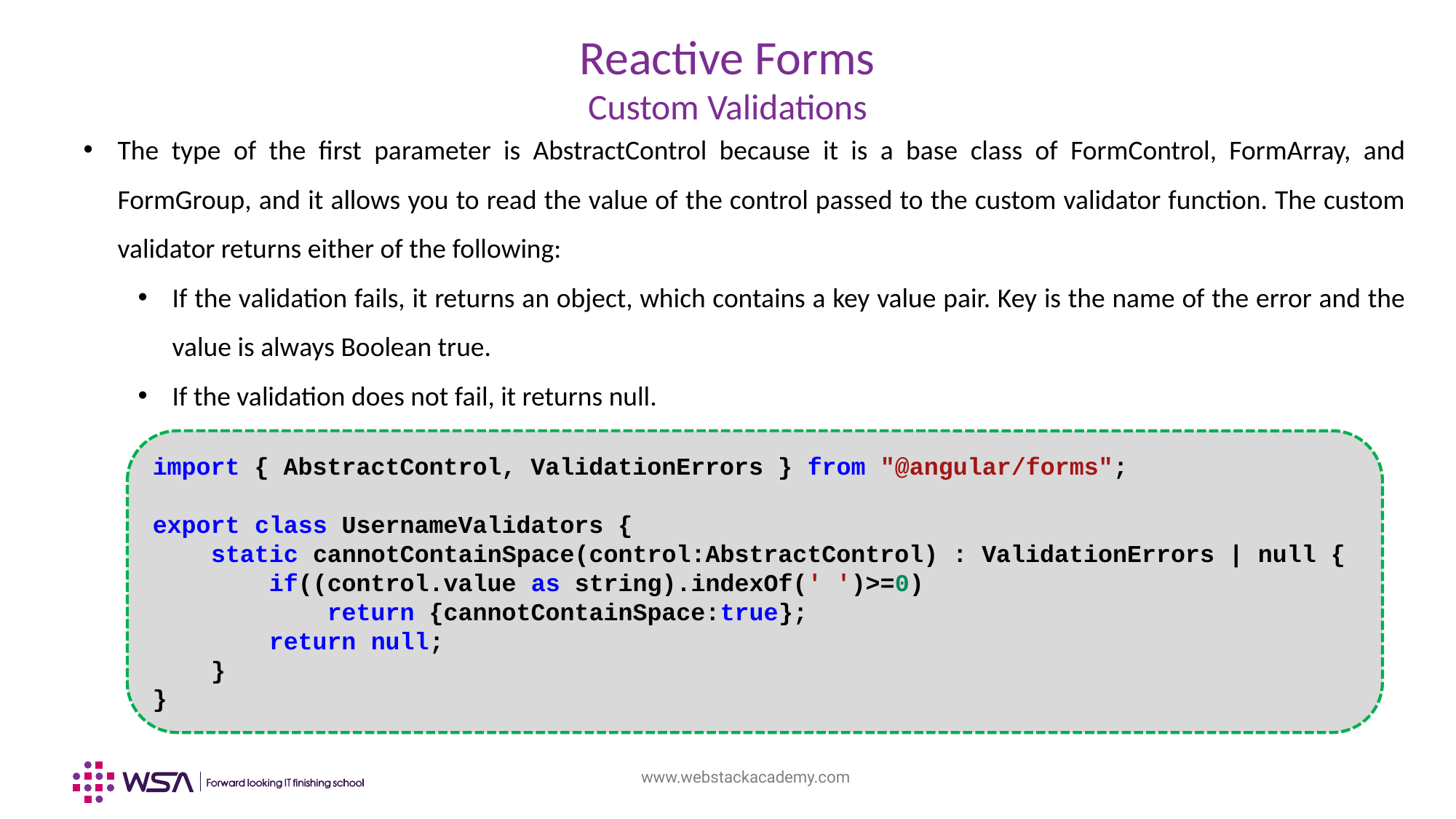

# Reactive Forms Custom Validations
The type of the first parameter is AbstractControl because it is a base class of FormControl, FormArray, and FormGroup, and it allows you to read the value of the control passed to the custom validator function. The custom validator returns either of the following:
If the validation fails, it returns an object, which contains a key value pair. Key is the name of the error and the value is always Boolean true.
If the validation does not fail, it returns null.
import { AbstractControl, ValidationErrors } from "@angular/forms";
export class UsernameValidators {
    static cannotContainSpace(control:AbstractControl) : ValidationErrors | null {
        if((control.value as string).indexOf(' ')>=0)
            return {cannotContainSpace:true};
        return null;
    }
}